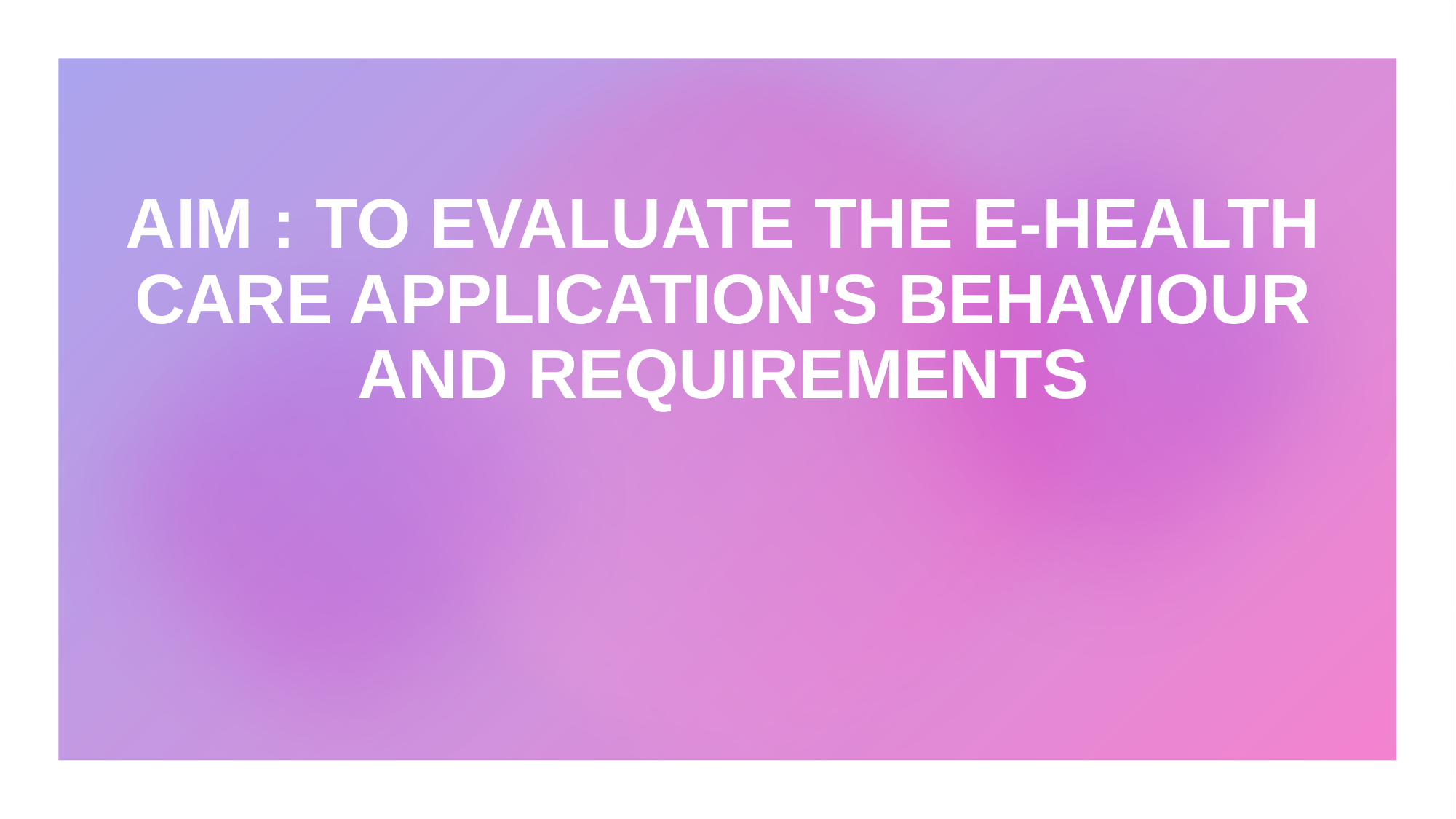

# AIM : TO EVALUATE THE E-HEALTH CARE APPLICATION'S BEHAVIOUR AND REQUIREMENTS